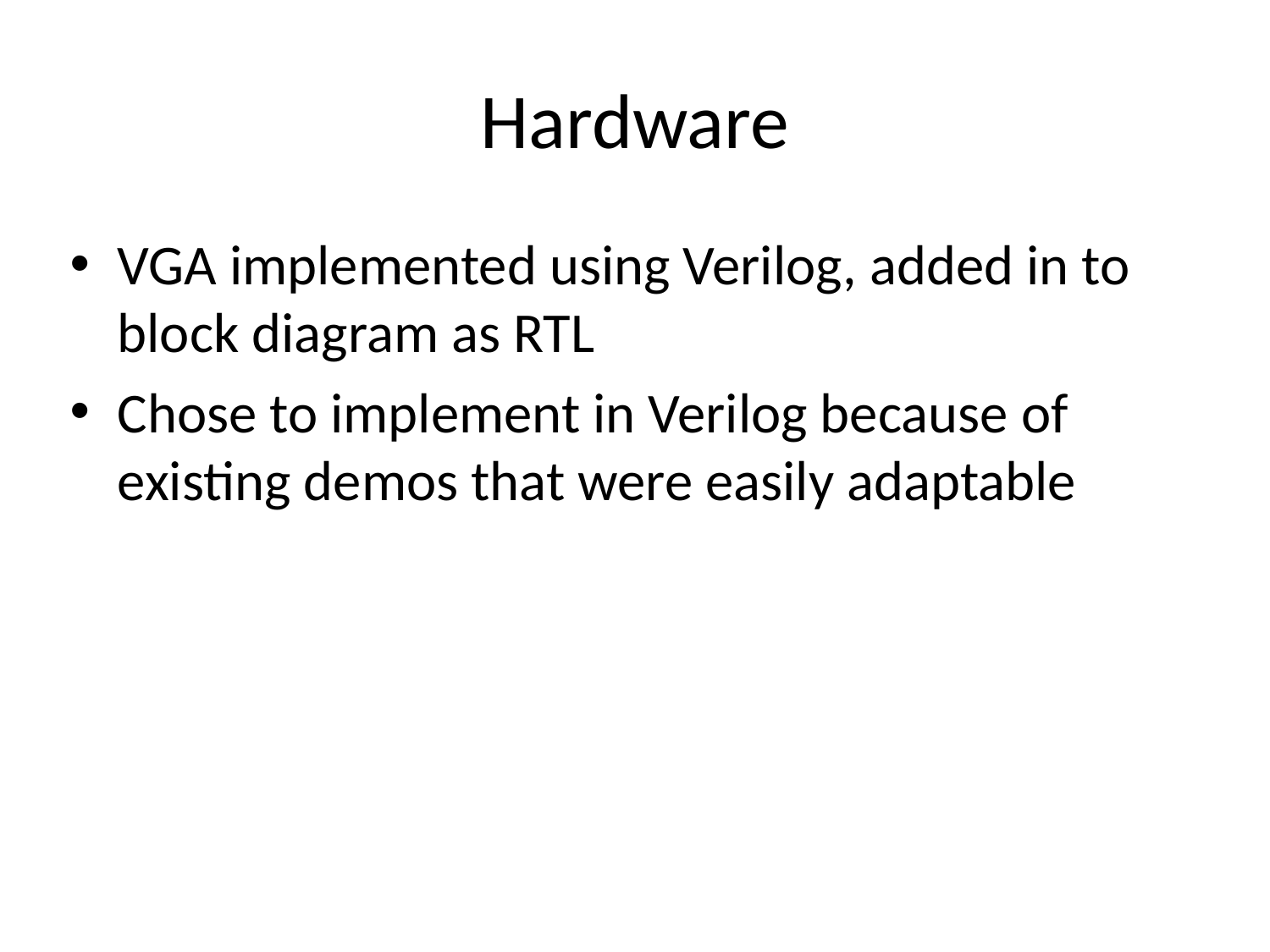

# Hardware
VGA implemented using Verilog, added in to block diagram as RTL
Chose to implement in Verilog because of existing demos that were easily adaptable